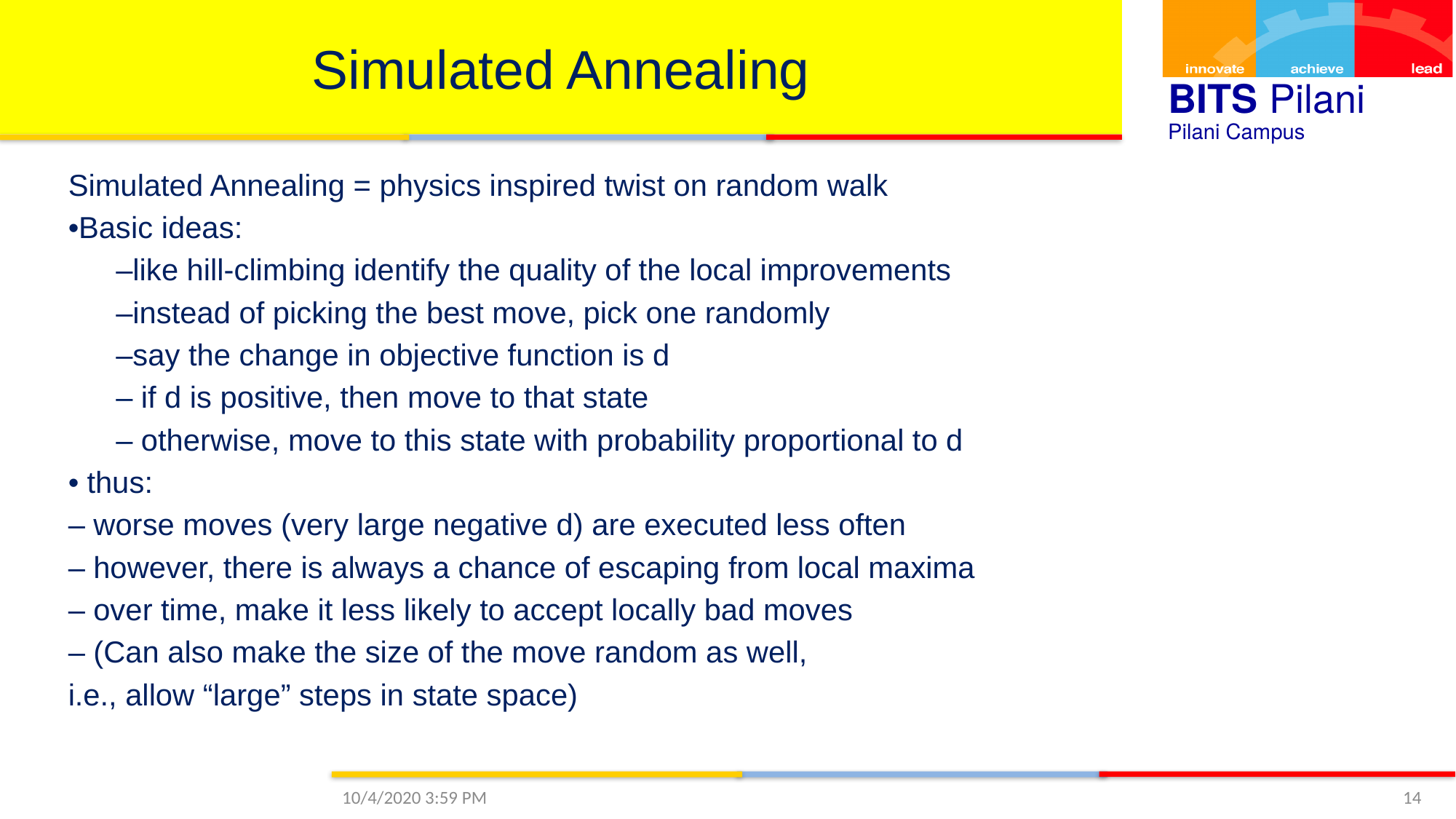

# Simulated Annealing
Simulated Annealing = physics inspired twist on random walk
•Basic ideas:
–like hill-climbing identify the quality of the local improvements
–instead of picking the best move, pick one randomly
–say the change in objective function is d
– if d is positive, then move to that state
– otherwise, move to this state with probability proportional to d
• thus:
– worse moves (very large negative d) are executed less often
– however, there is always a chance of escaping from local maxima
– over time, make it less likely to accept locally bad moves
– (Can also make the size of the move random as well,
i.e., allow “large” steps in state space)

10/4/2020 3:59 PM
14